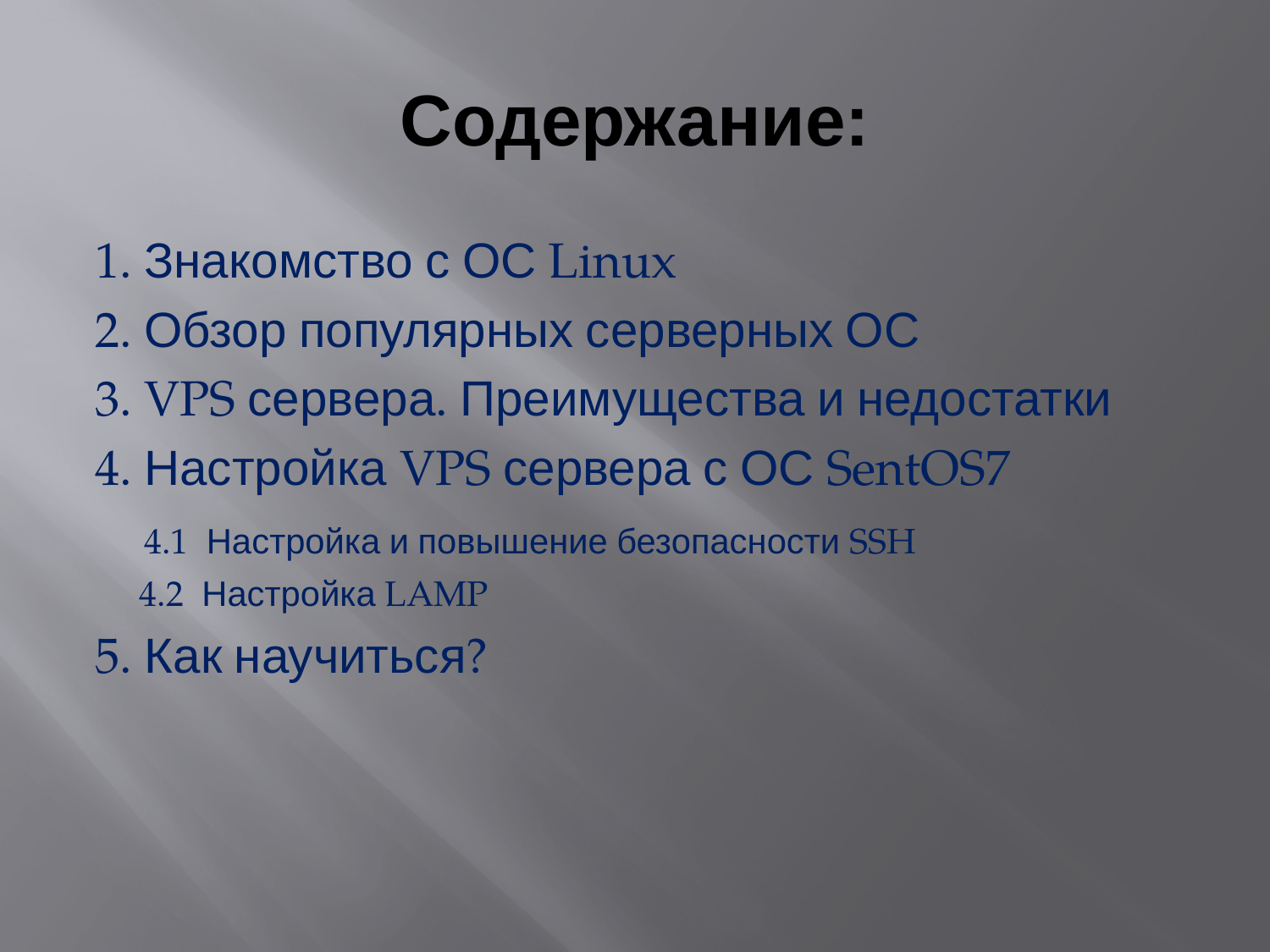

# Содержание:
1. Знакомство с ОС Linux
2. Обзор популярных серверных ОС
3. VPS сервера. Преимущества и недостатки
4. Настройка VPS сервера с ОС SentOS7
    4.1  Настройка и повышение безопасности SSH
     4.2  Настройка LAMP
5. Как научиться?